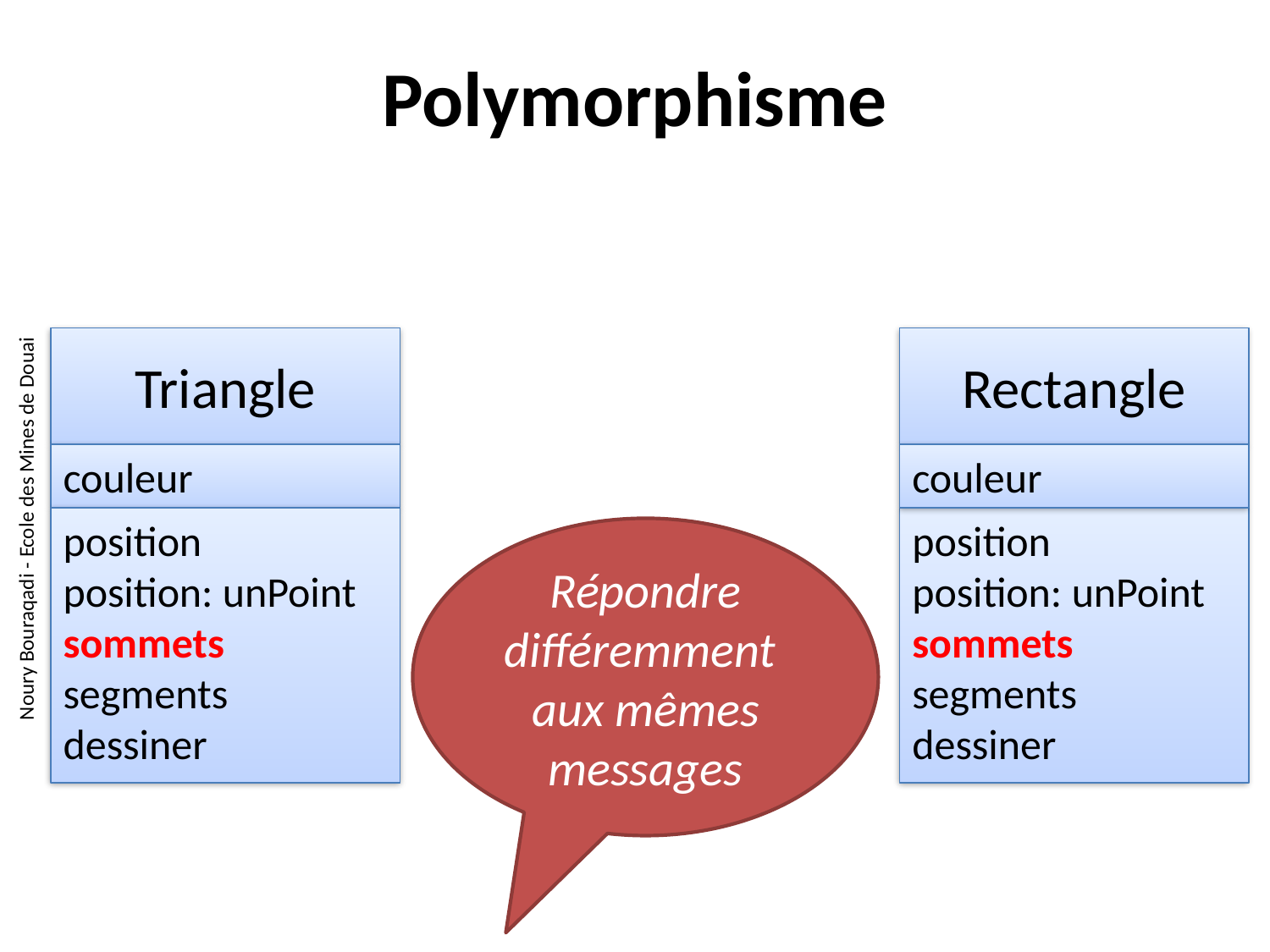

# Polymorphisme
Triangle
couleur
position
position: unPoint
sommets
segments
dessiner

Rectangle
couleur
position
position: unPoint
sommets
segments
dessiner

Noury Bouraqadi - Ecole des Mines de Douai
Répondre différemment
aux mêmes
messages